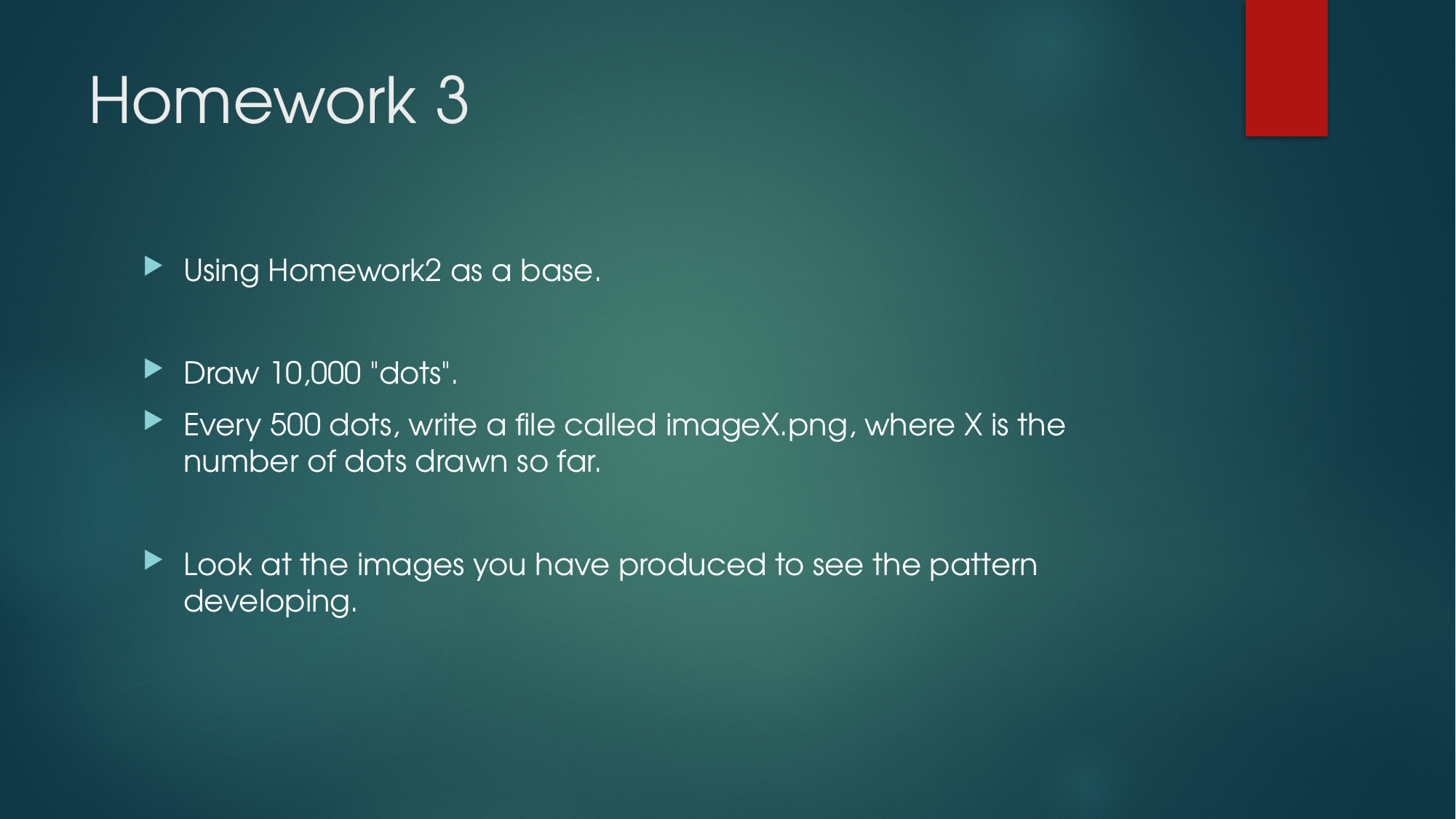

# Homework 3
Using Homework2 as a base.

Draw 10,000 "dots".
Every 500 dots, write a file called imageX.png, where X is the number of dots drawn so far.

Look at the images you have produced to see the pattern developing.